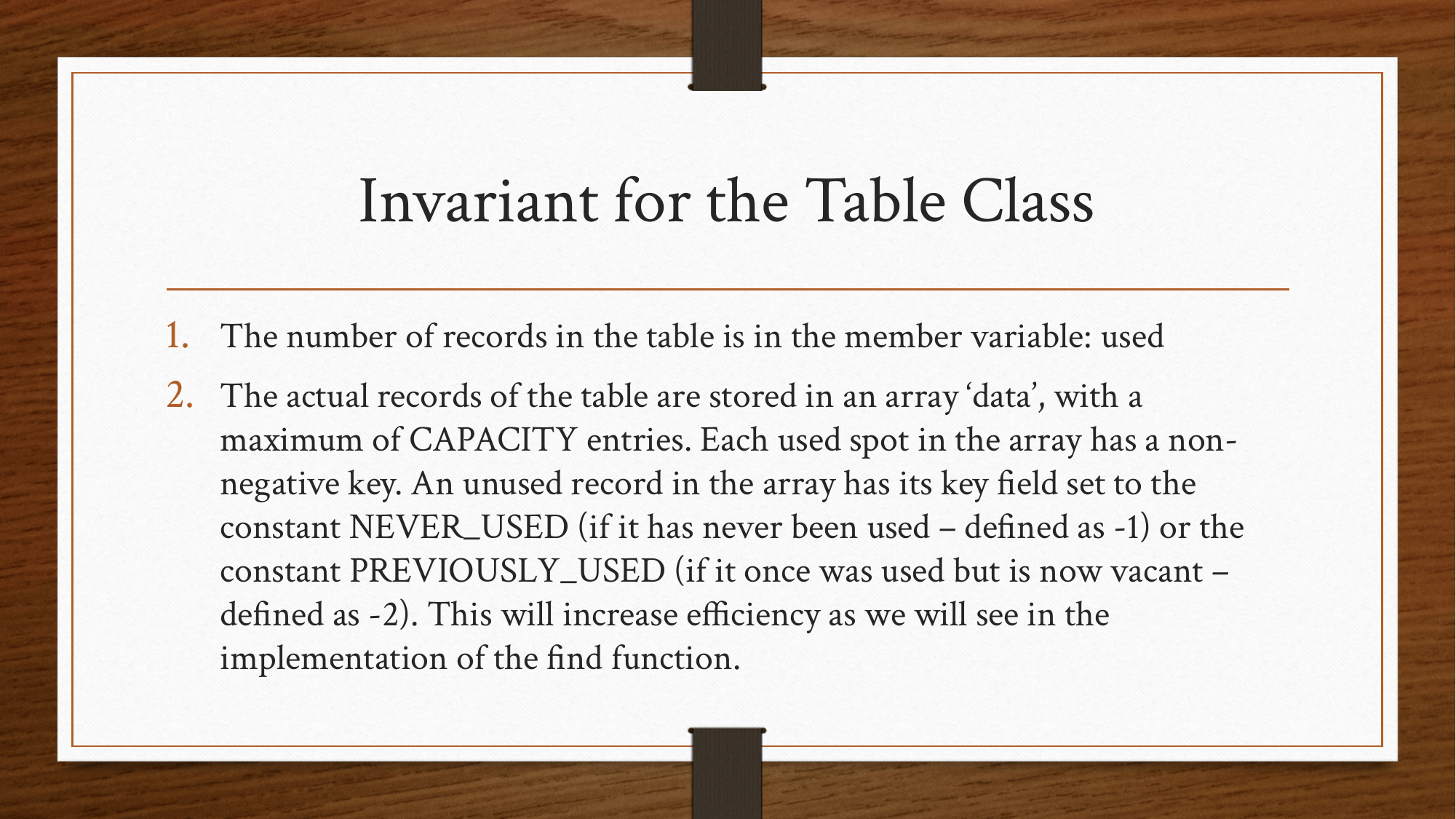

# Invariant for the Table Class
The number of records in the table is in the member variable: used
The actual records of the table are stored in an array ‘data’, with a maximum of CAPACITY entries. Each used spot in the array has a non-negative key. An unused record in the array has its key field set to the constant NEVER_USED (if it has never been used – defined as -1) or the constant PREVIOUSLY_USED (if it once was used but is now vacant – defined as -2). This will increase efficiency as we will see in the implementation of the find function.